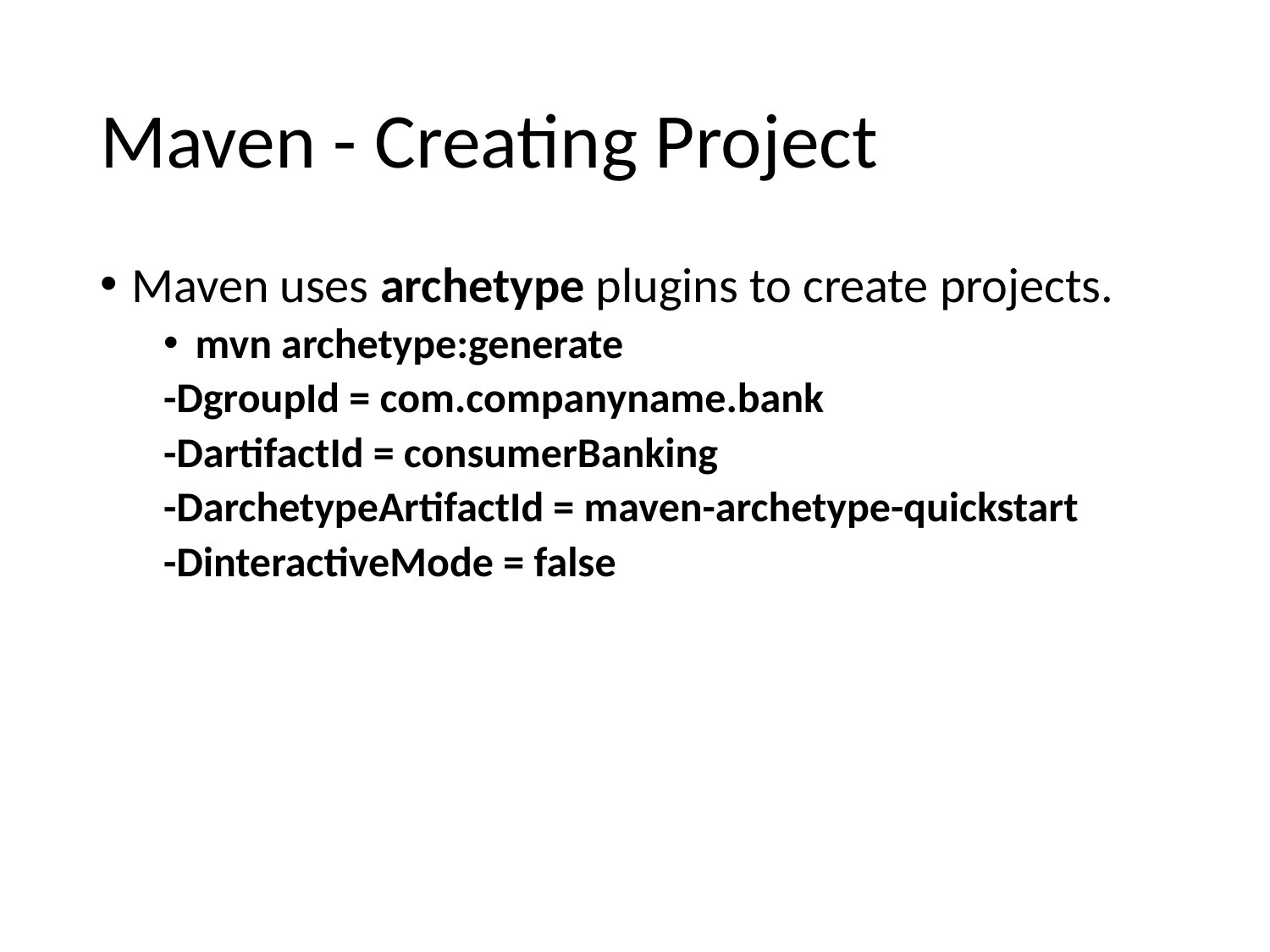

# Maven - Creating Project
Maven uses archetype plugins to create projects.
mvn archetype:generate
-DgroupId = com.companyname.bank
-DartifactId = consumerBanking
-DarchetypeArtifactId = maven-archetype-quickstart
-DinteractiveMode = false